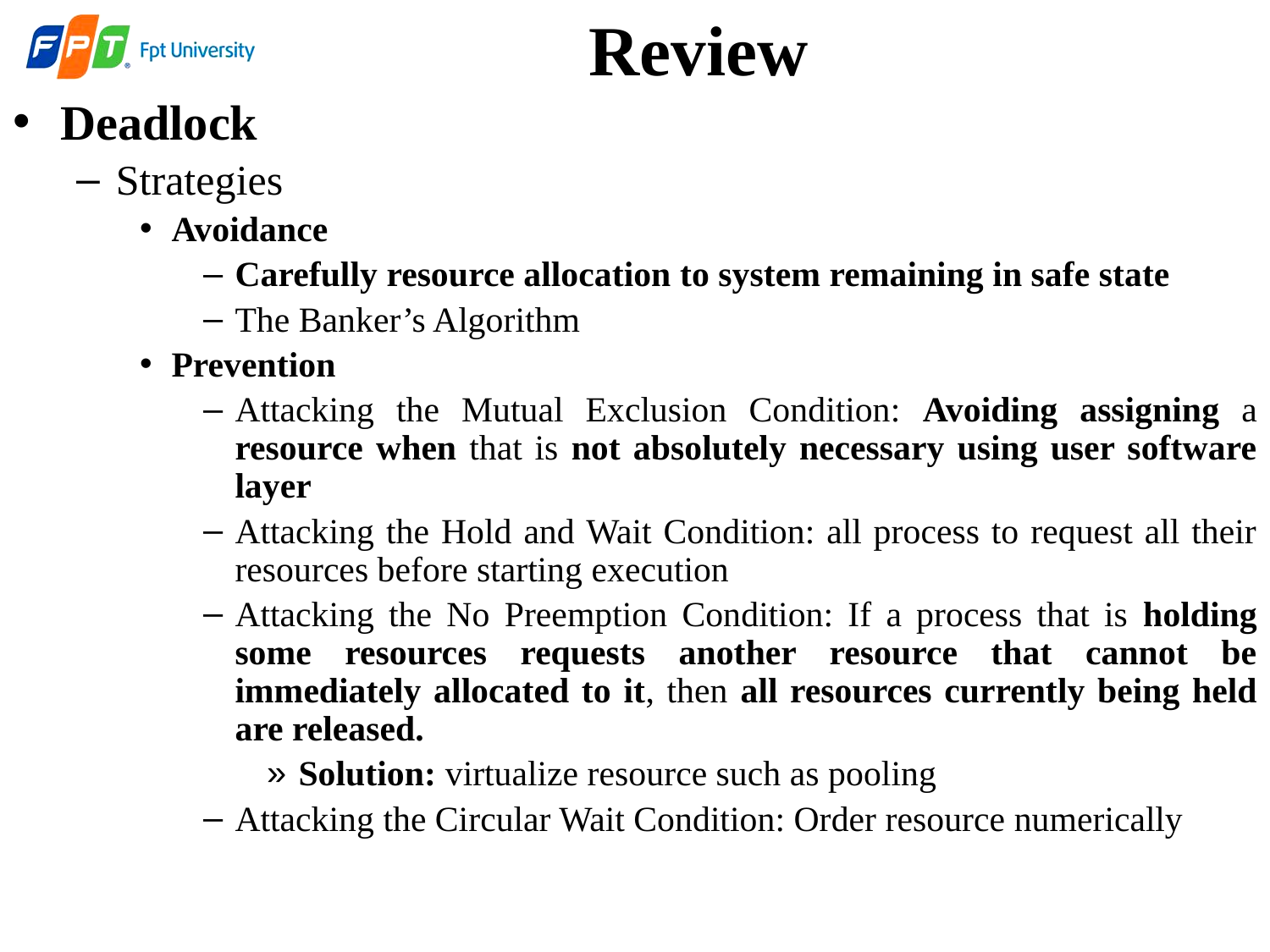

# Review
Deadlock
Strategies
Avoidance
Carefully resource allocation to system remaining in safe state
The Banker’s Algorithm
Prevention
Attacking the Mutual Exclusion Condition: Avoiding assigning a resource when that is not absolutely necessary using user software layer
Attacking the Hold and Wait Condition: all process to request all their resources before starting execution
Attacking the No Preemption Condition: If a process that is holding some resources requests another resource that cannot be immediately allocated to it, then all resources currently being held are released.
Solution: virtualize resource such as pooling
Attacking the Circular Wait Condition: Order resource numerically